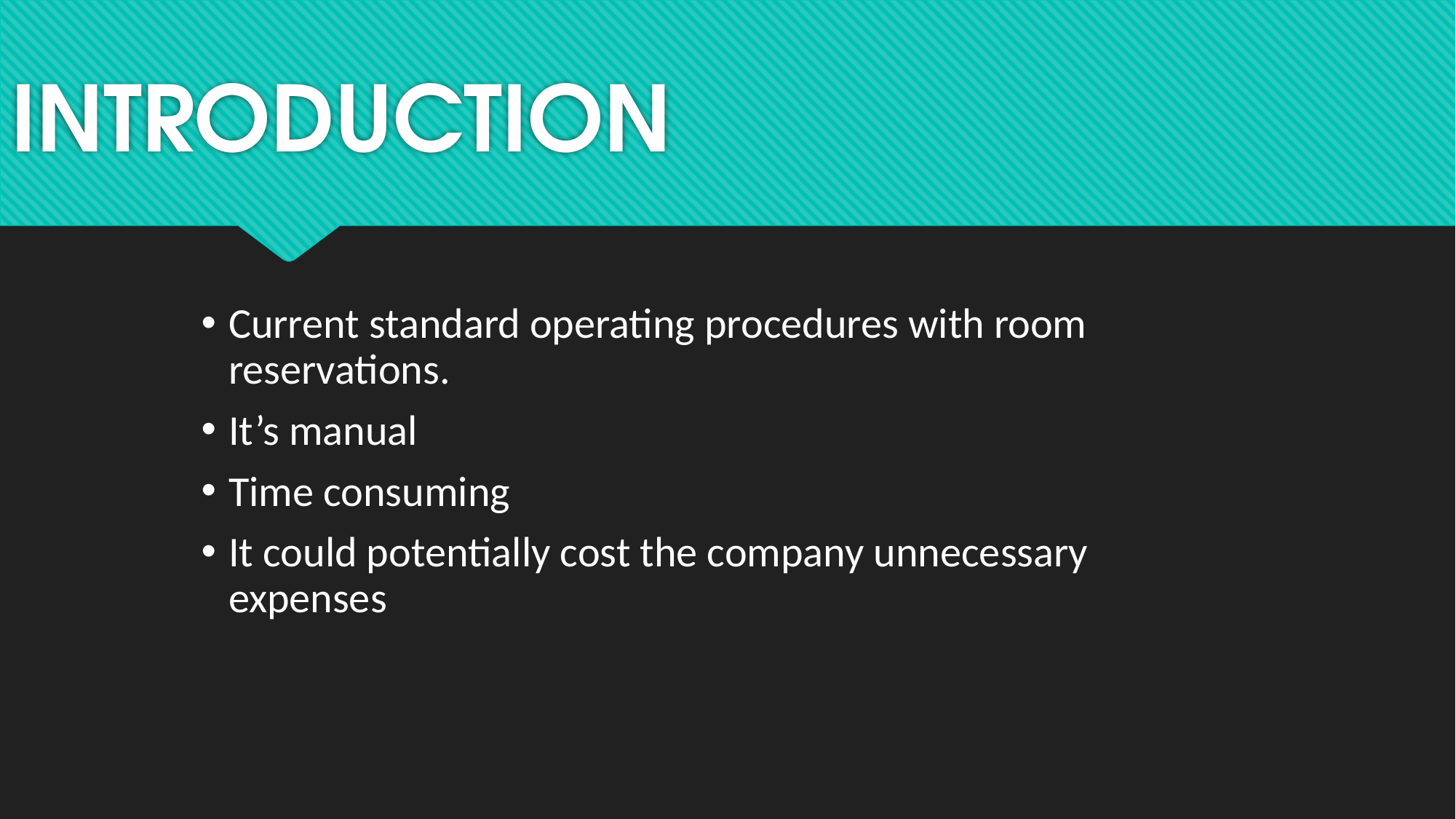

# INTRODUCTION
Current standard operating procedures with room reservations.
It’s manual
Time consuming
It could potentially cost the company unnecessary expenses